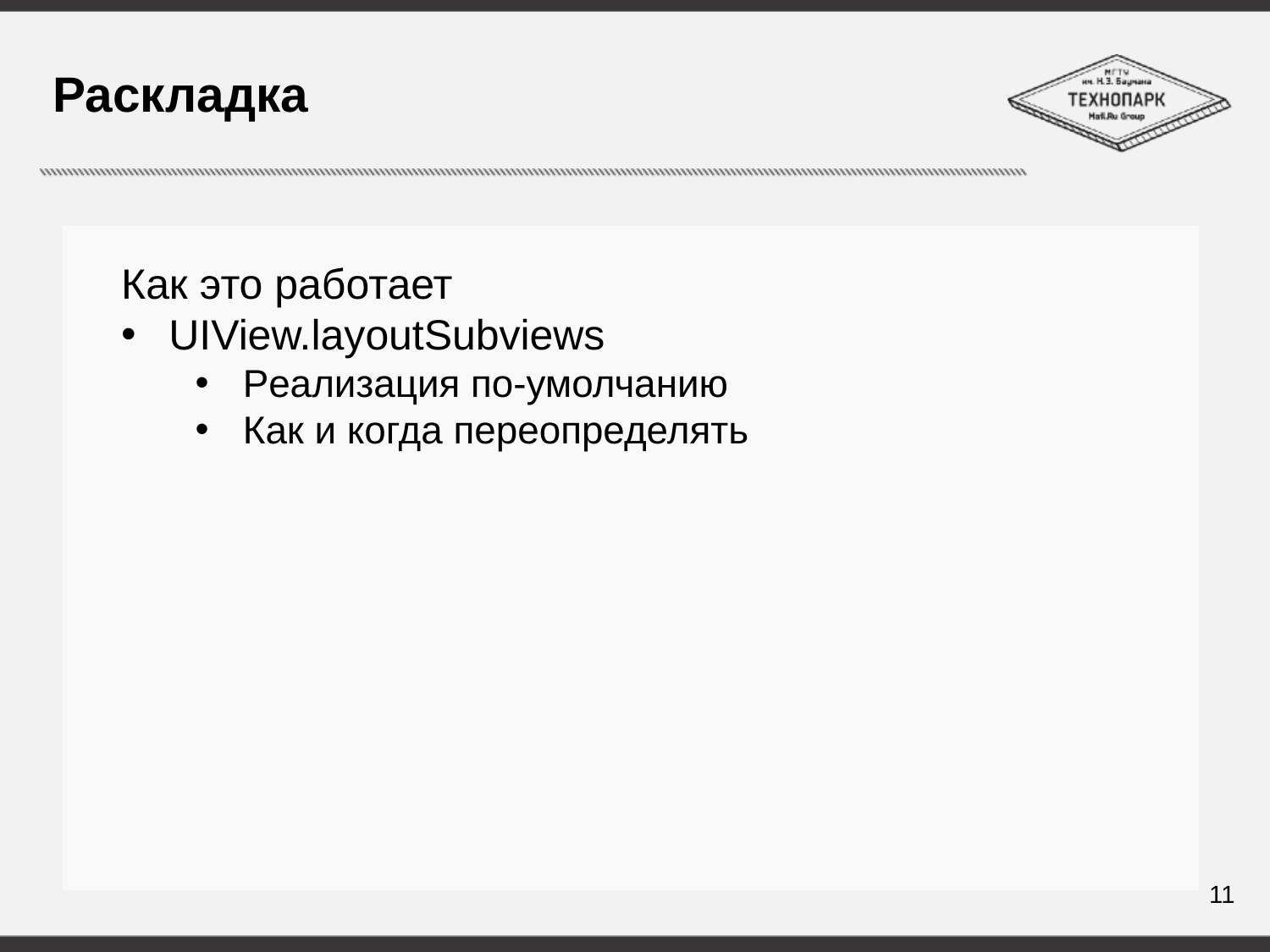

# Раскладка
Как это работает
UIView.layoutSubviews
Реализация по-умолчанию
Как и когда переопределять
11